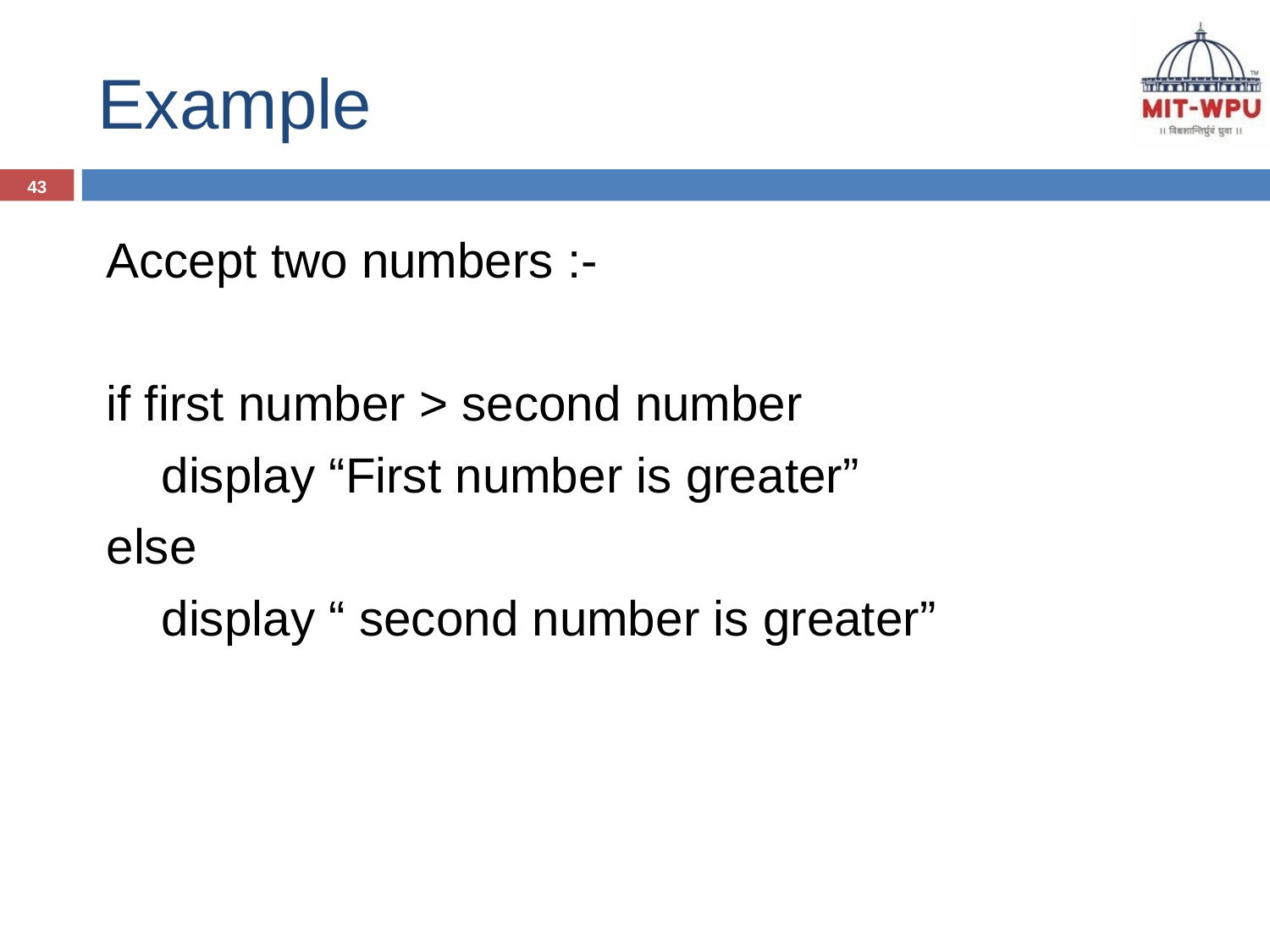

# Example
43
Accept two numbers :-

if first number > second number
    display “First number is greater”
else
    display “ second number is greater”